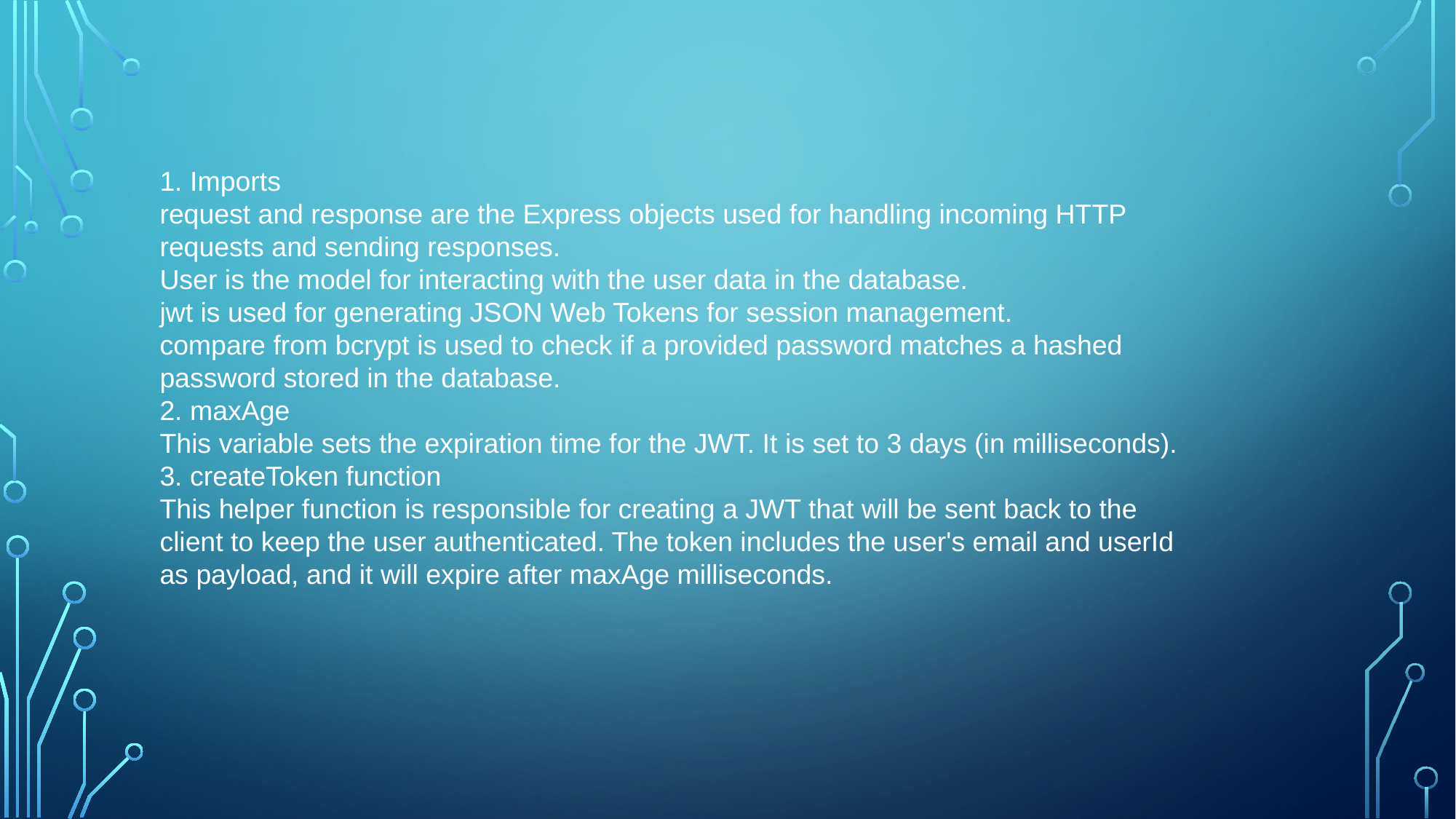

1. Imports
request and response are the Express objects used for handling incoming HTTP requests and sending responses.
User is the model for interacting with the user data in the database.
jwt is used for generating JSON Web Tokens for session management.
compare from bcrypt is used to check if a provided password matches a hashed password stored in the database.
2. maxAge
This variable sets the expiration time for the JWT. It is set to 3 days (in milliseconds).
3. createToken function
This helper function is responsible for creating a JWT that will be sent back to the client to keep the user authenticated. The token includes the user's email and userId as payload, and it will expire after maxAge milliseconds.